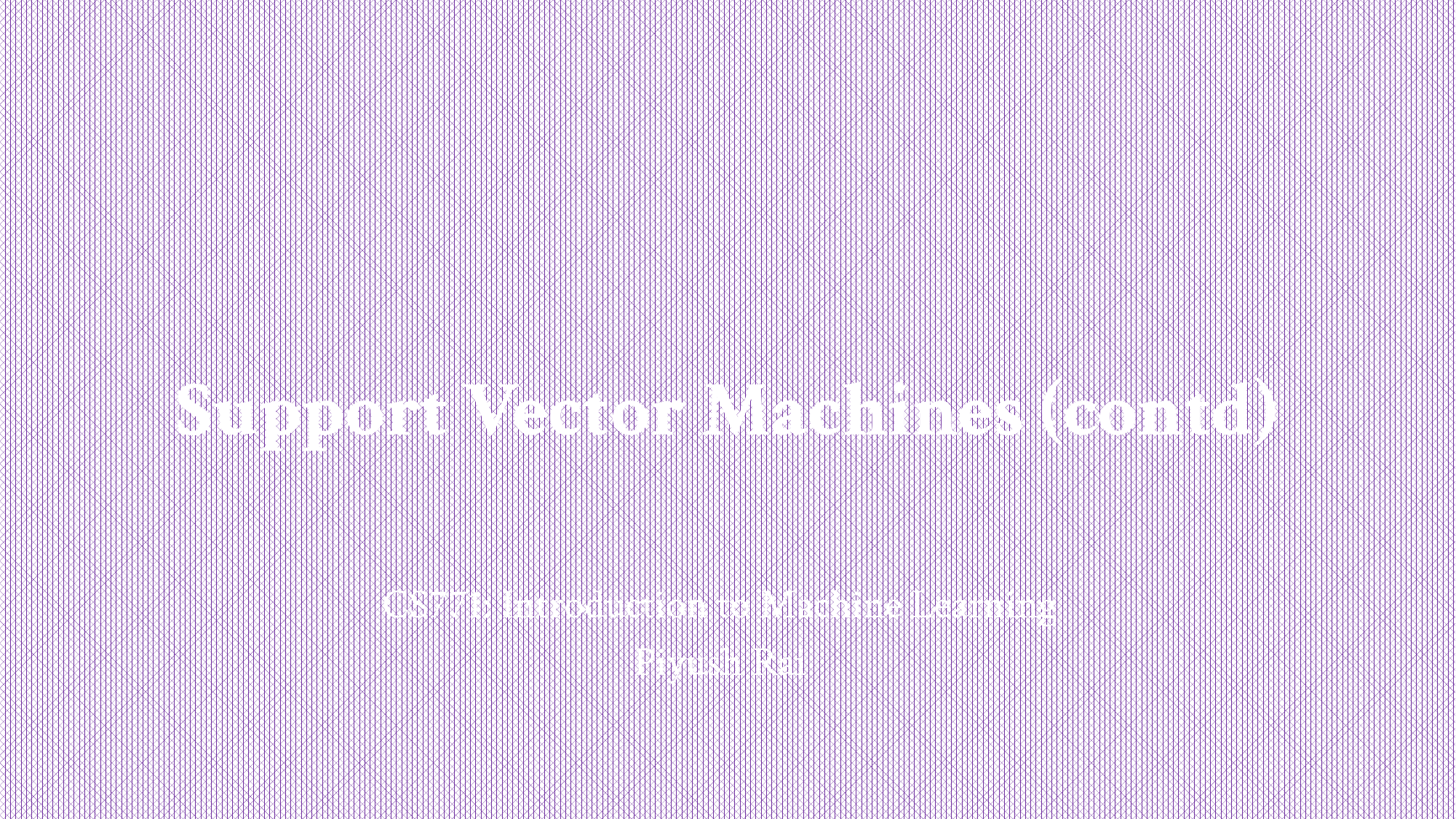

# Support Vector Machines (contd)
CS771: Introduction to Machine Learning
Piyush Rai